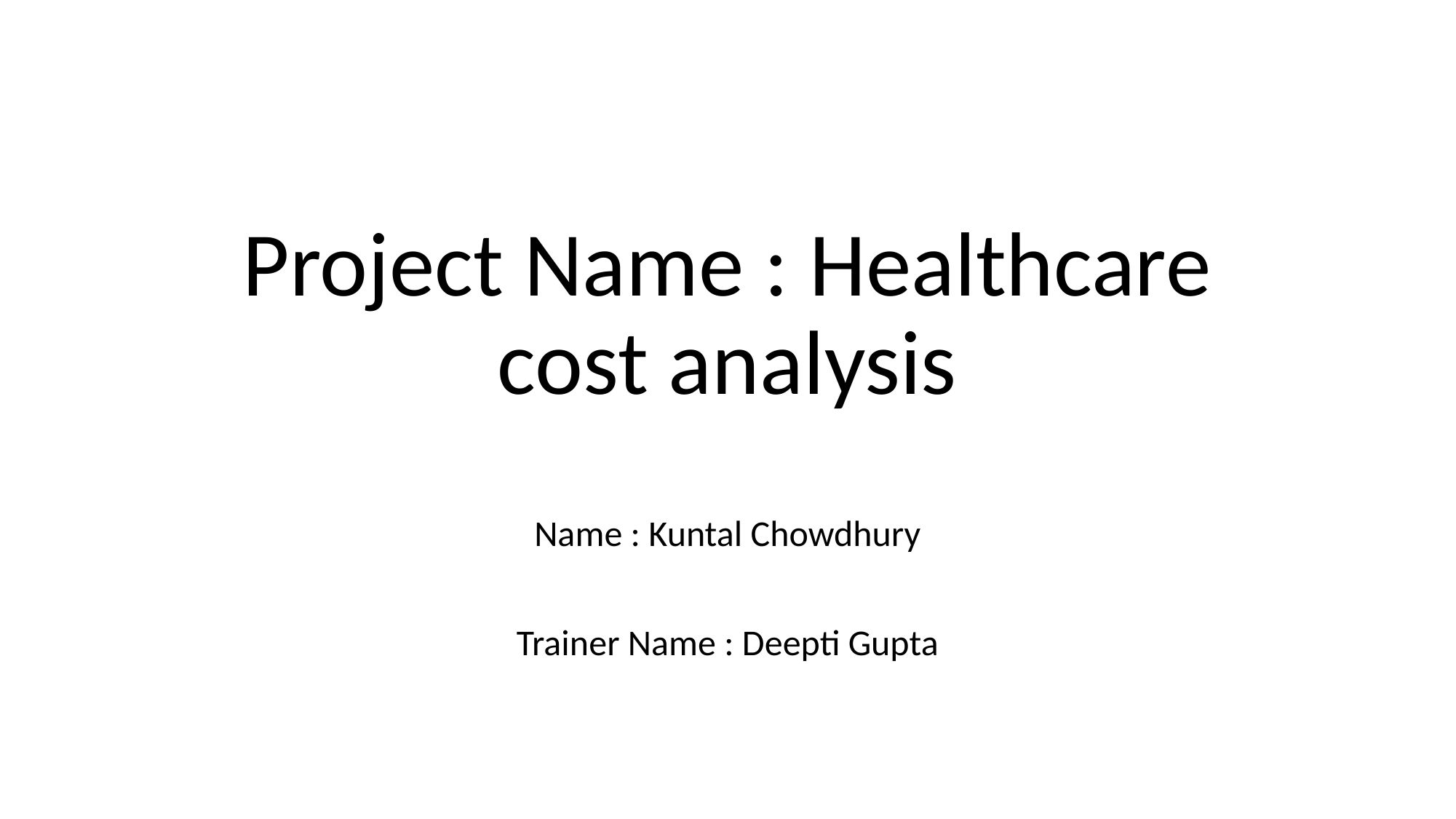

# Project Name : Healthcare cost analysis
Name : Kuntal Chowdhury

Trainer Name : Deepti Gupta